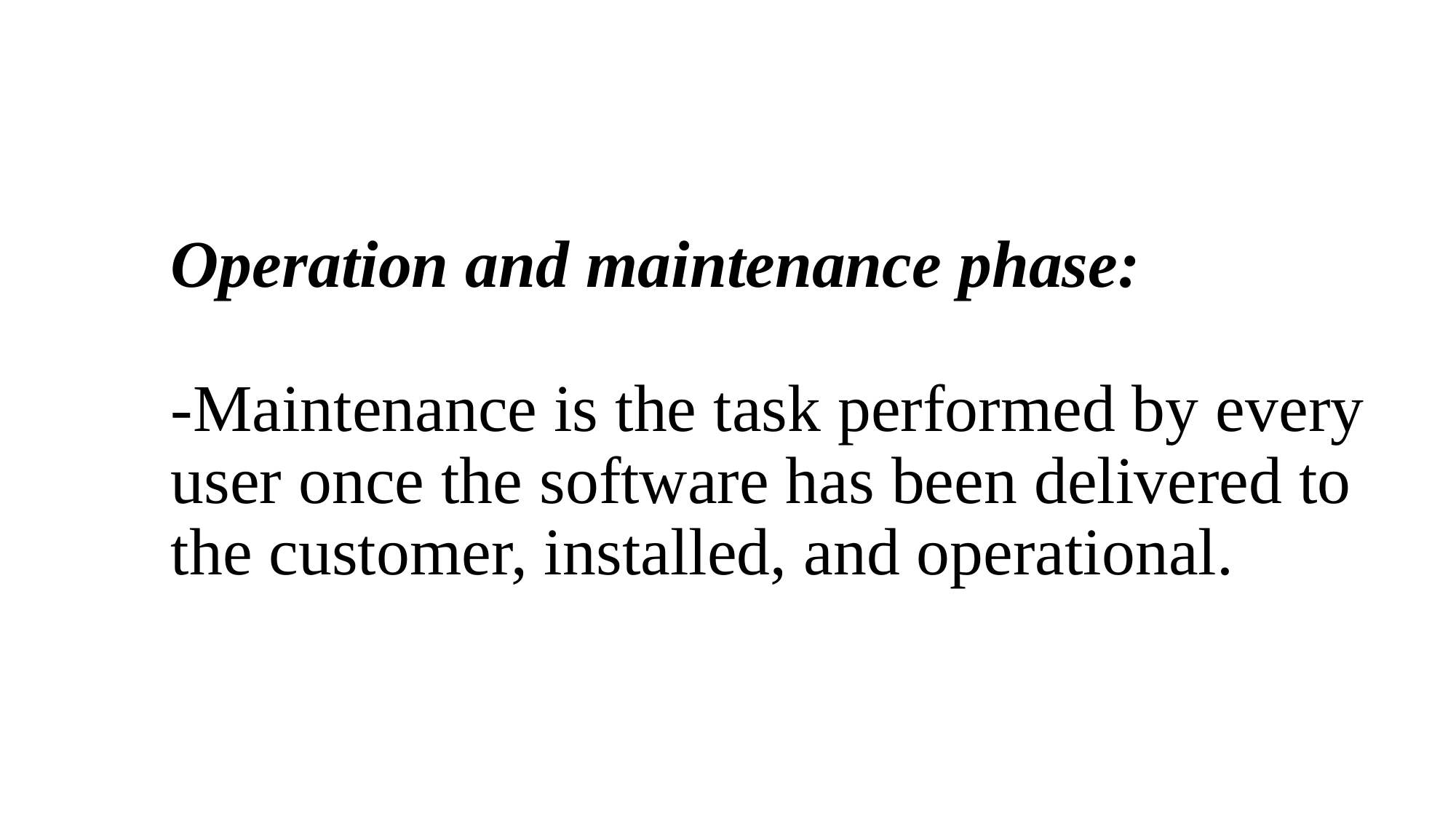

# Operation and maintenance phase: -Maintenance is the task performed by every user once the software has been delivered to the customer, installed, and operational.